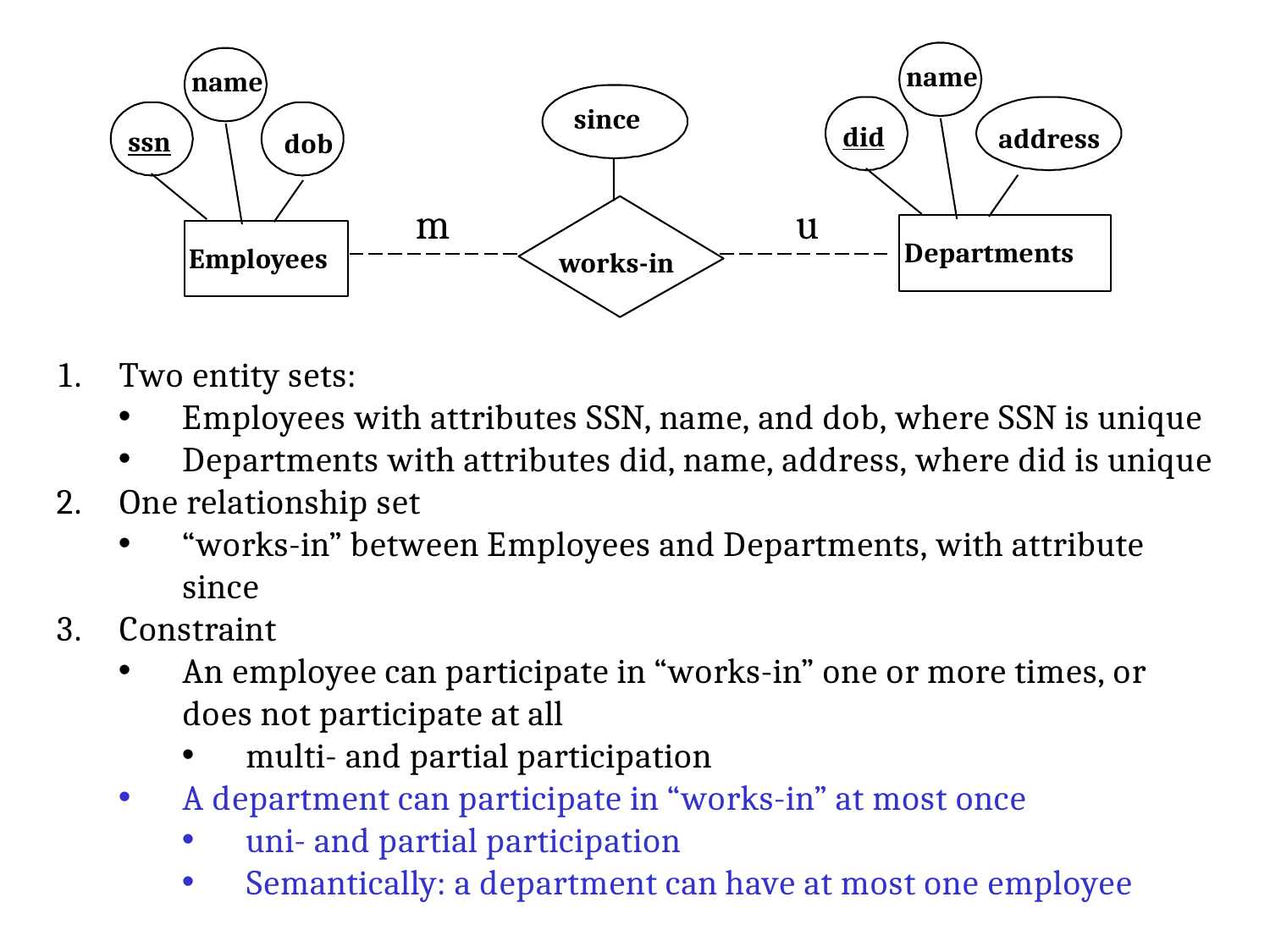

name
name

since

did
address
ssn

dob

m
u

Departments
Employees
works-in

Two entity sets:
Employees with attributes SSN, name, and dob, where SSN is unique
Departments with attributes did, name, address, where did is unique
One relationship set
“works-in” between Employees and Departments, with attribute since
Constraint
An employee can participate in “works-in” one or more times, or does not participate at all
multi- and partial participation
A department can participate in “works-in” at most once
uni- and partial participation
Semantically: a department can have at most one employee